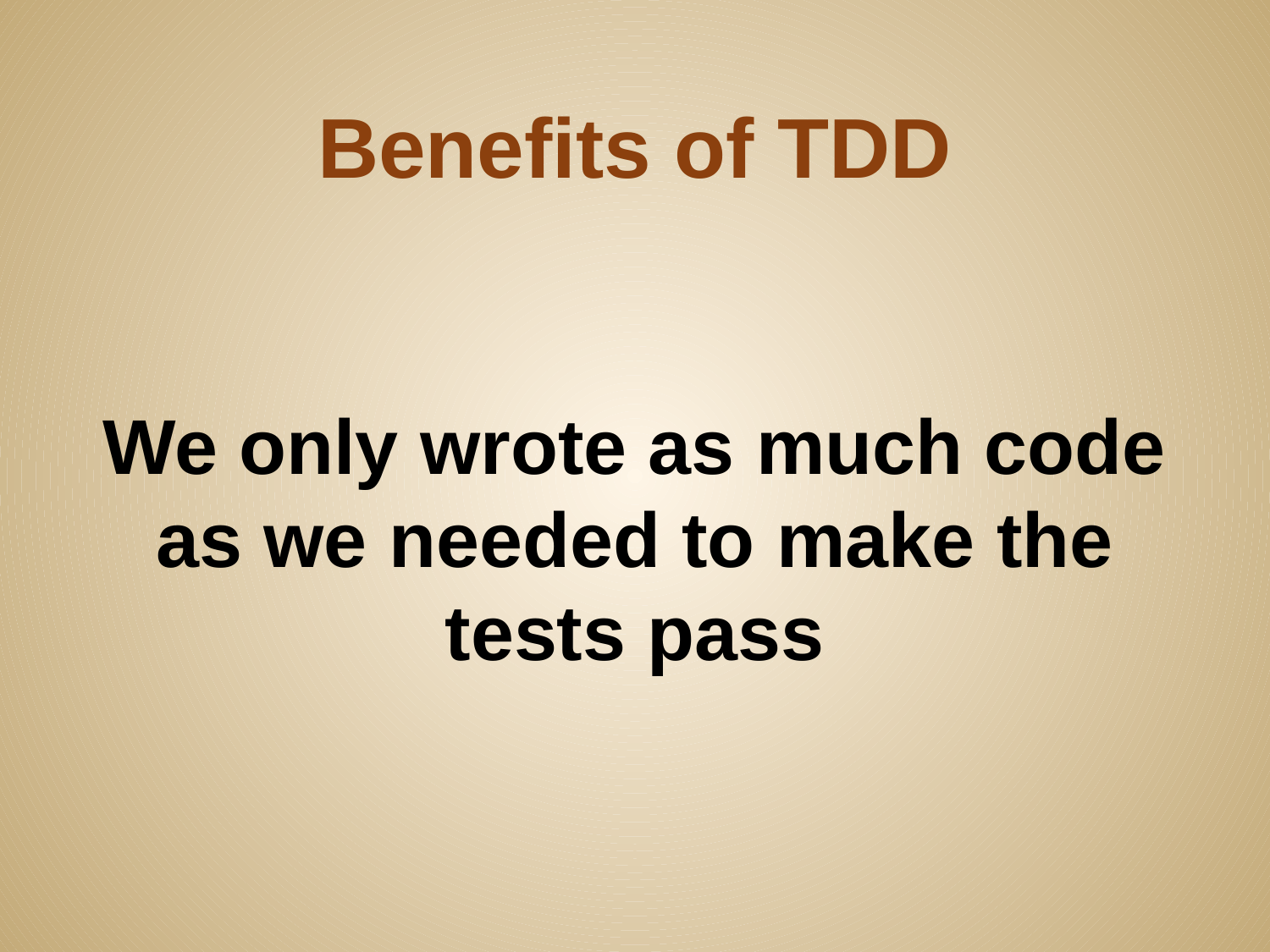

# Benefits of TDD
We only wrote as much code as we needed to make the tests pass